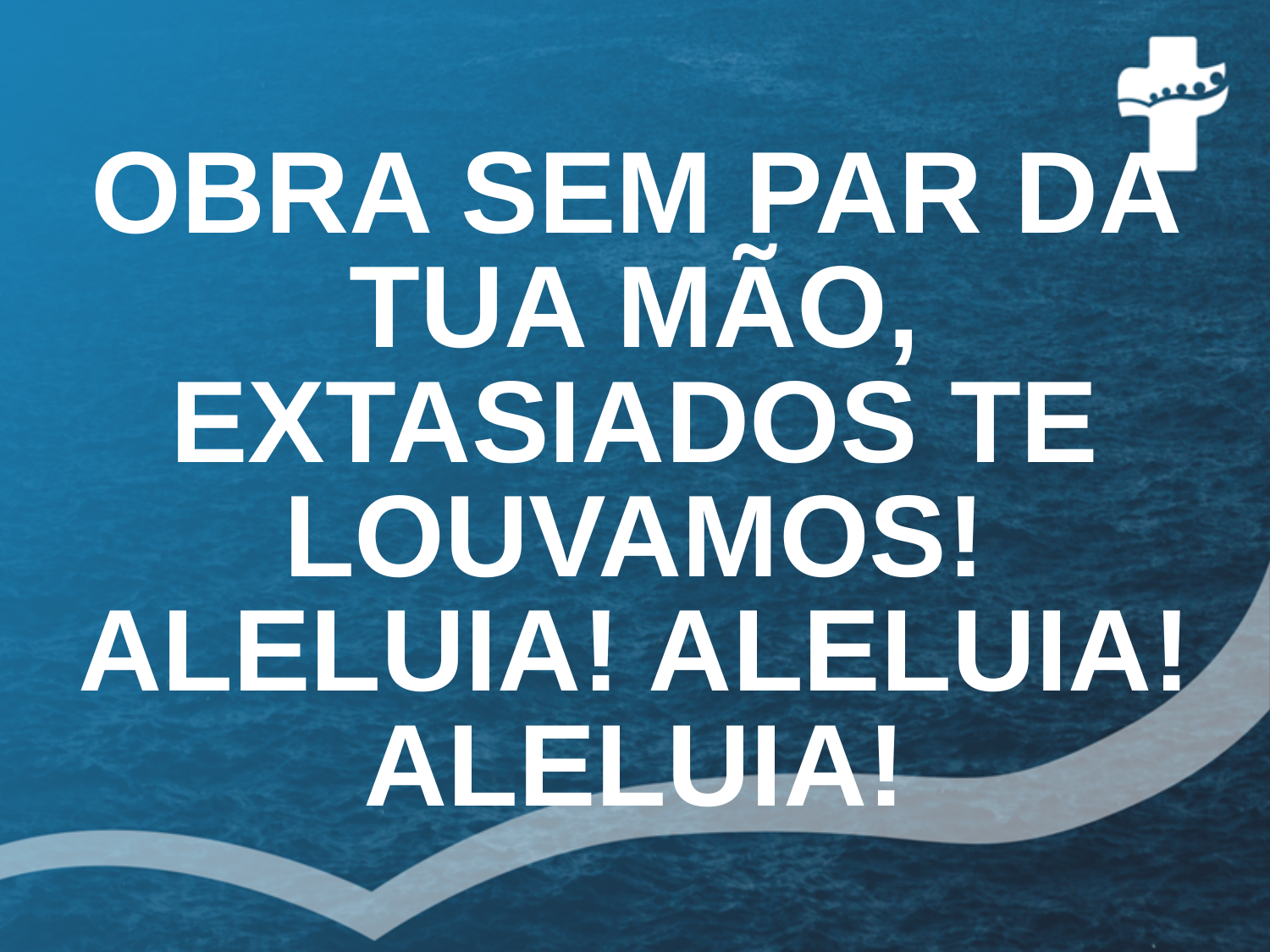

# OBRA SEM PAR DA TUA MÃO, EXTASIADOS TE LOUVAMOS! ALELUIA! ALELUIA! ALELUIA!